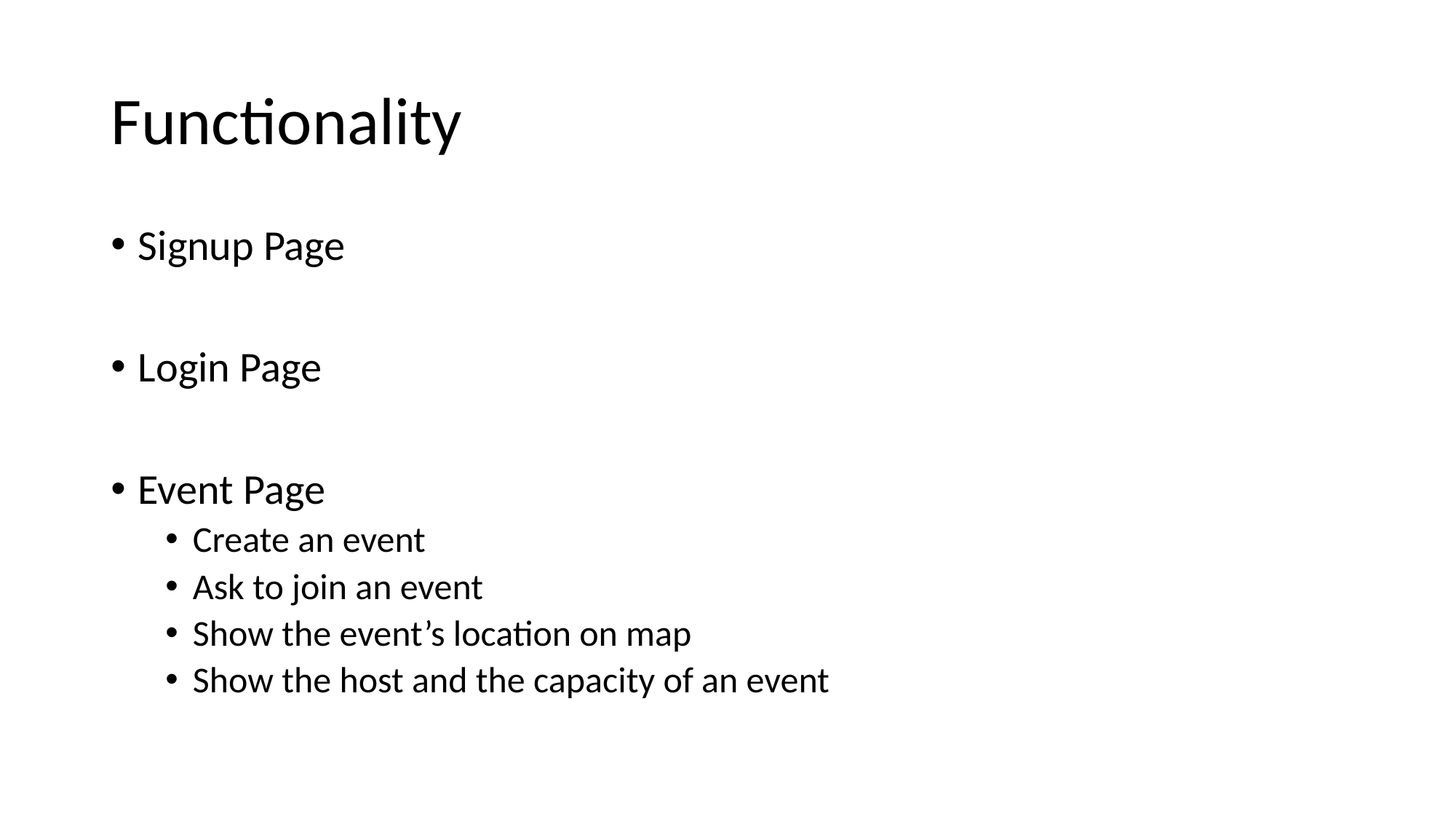

# Functionality
Signup Page

Login Page

Event Page
Create an event
Ask to join an event
Show the event’s location on map
Show the host and the capacity of an event